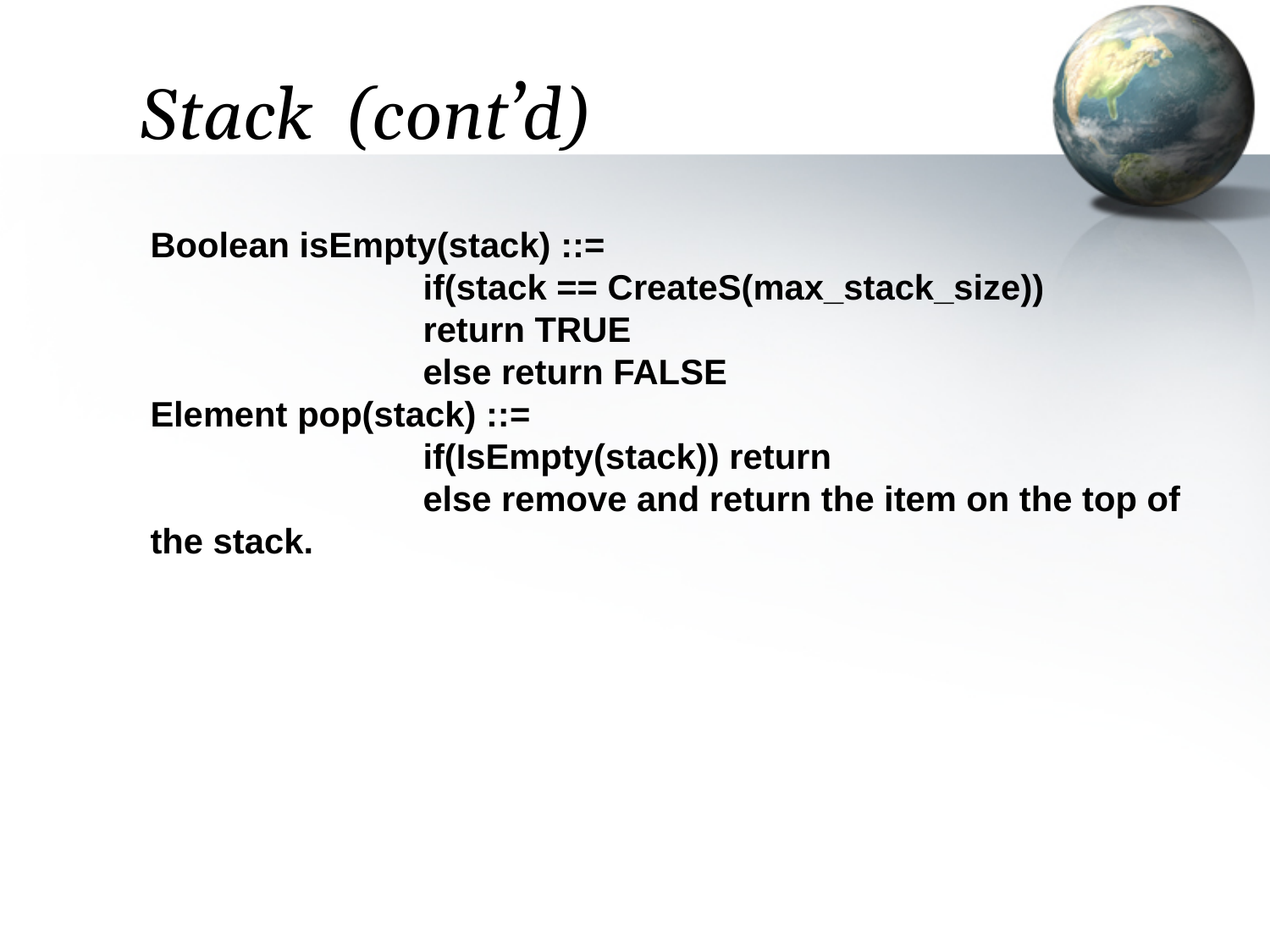

Stack  (cont’d)
# Boolean isEmpty(stack) ::= if(stack == CreateS(max_stack_size)) return TRUE else return FALSE Element pop(stack) ::= if(IsEmpty(stack)) return else remove and return the item on the top of the stack.